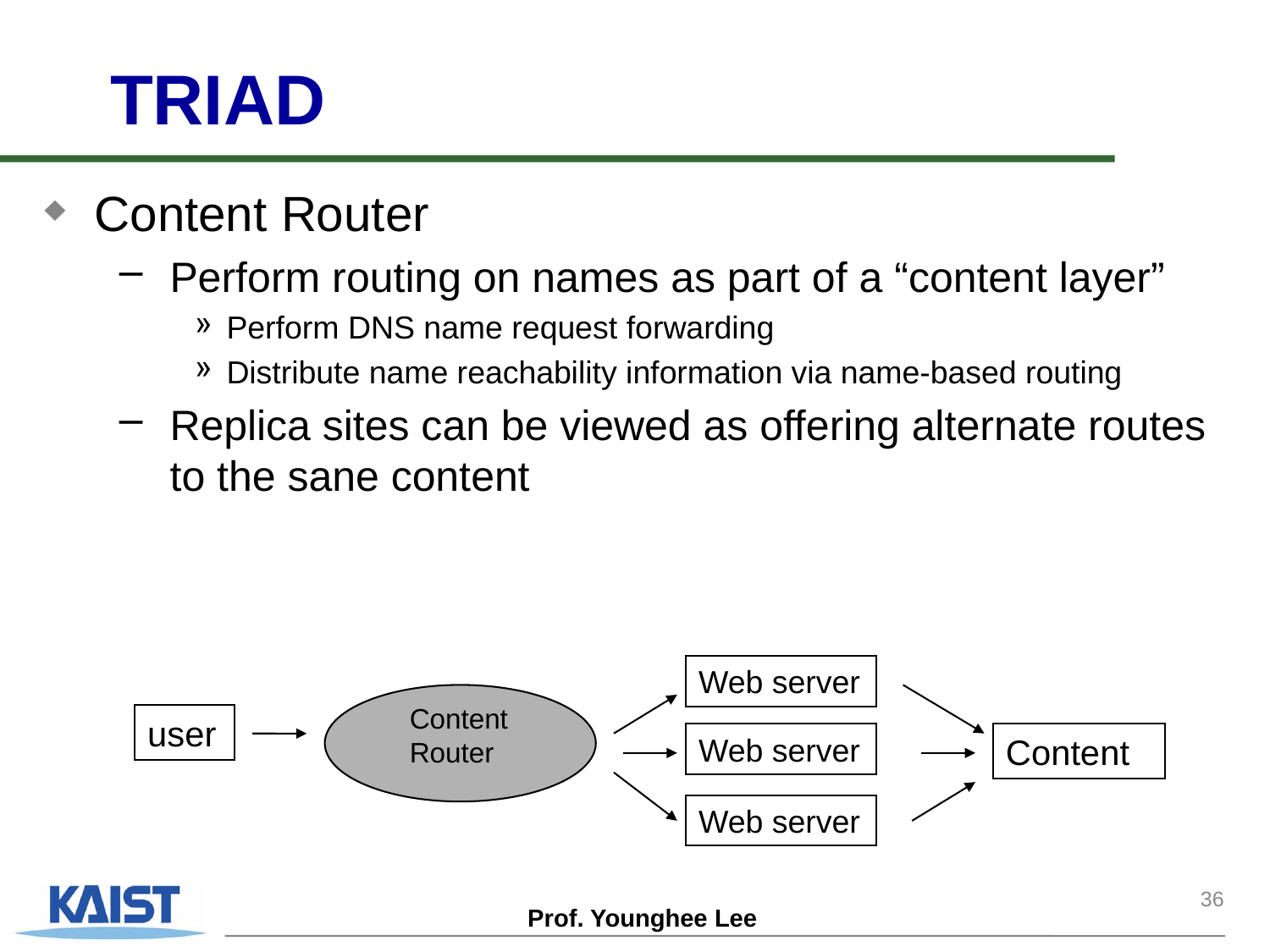

# TRIAD
Content Router
Perform routing on names as part of a “content layer”
Perform DNS name request forwarding
Distribute name reachability information via name-based routing
Replica sites can be viewed as offering alternate routes to the sane content

Web server

ContentRouter

user
Web server
Content

Web server
36